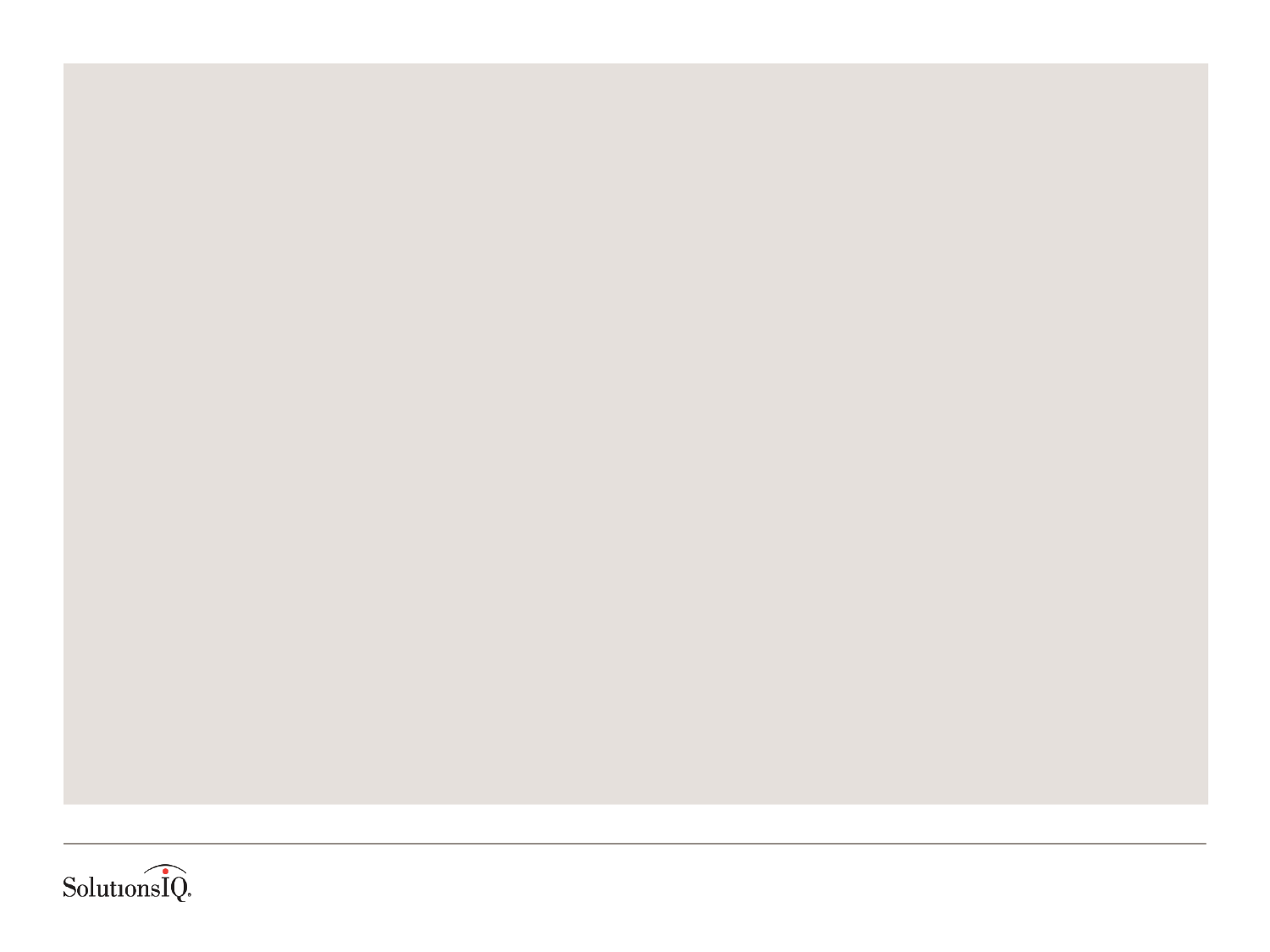

“
if you look at the features Scala provides, it is substantially a functional language, but on the surface it does not always look like one, and it does not force you to adopt the functional style. For many of its users, the functional programming constructs in Scala are the most important set of tools it has to offer but they are not the only tools. In fact, great care has been spent in the Scala design to make functional constructs, imperative constructs, and objects all play well together. I think postfunctional is a good term for that blend.
”
- Martin Odersky
A Postfunctional Language